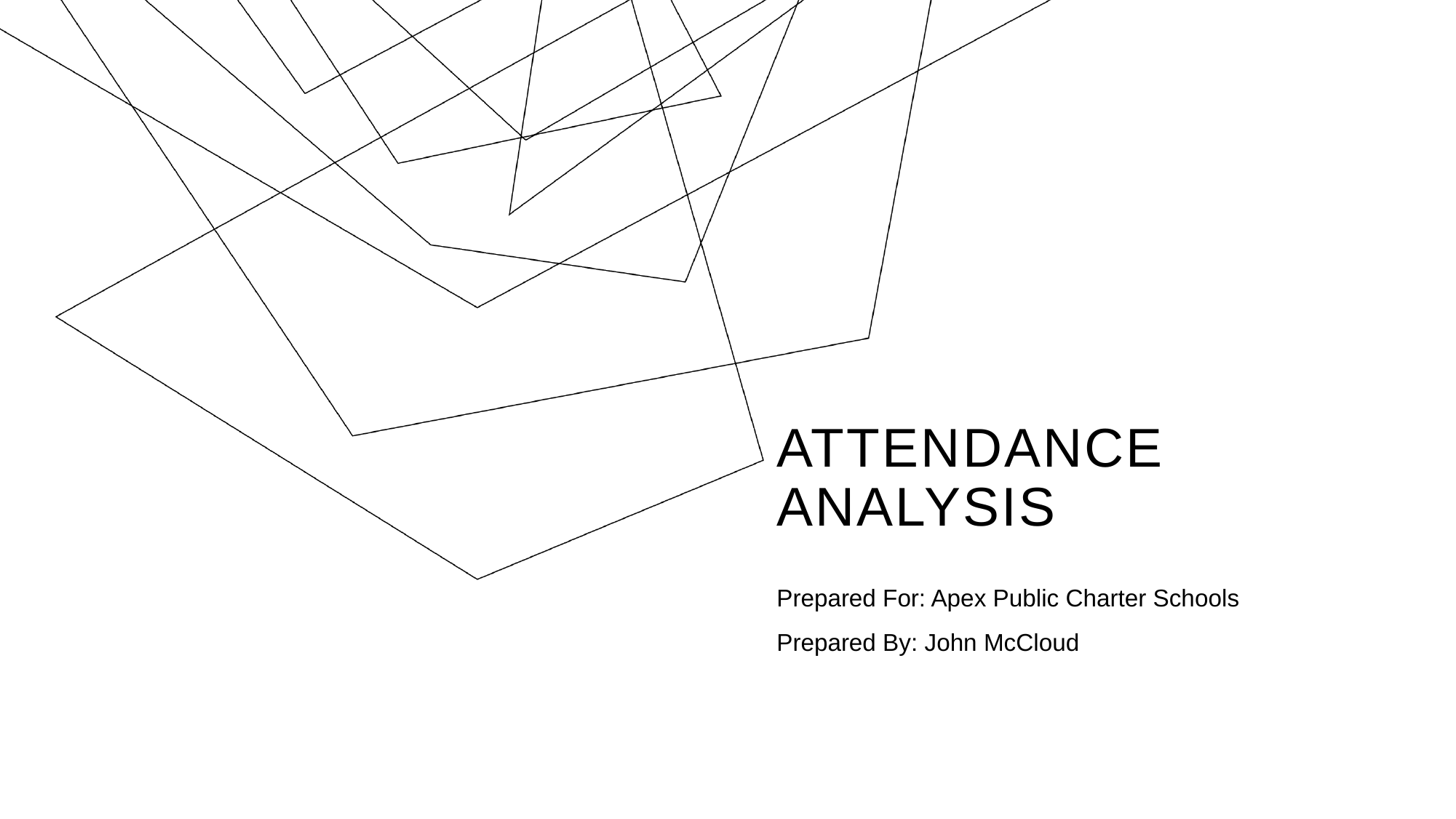

# Attendance Analysis
Prepared For: Apex Public Charter Schools
Prepared By: John McCloud